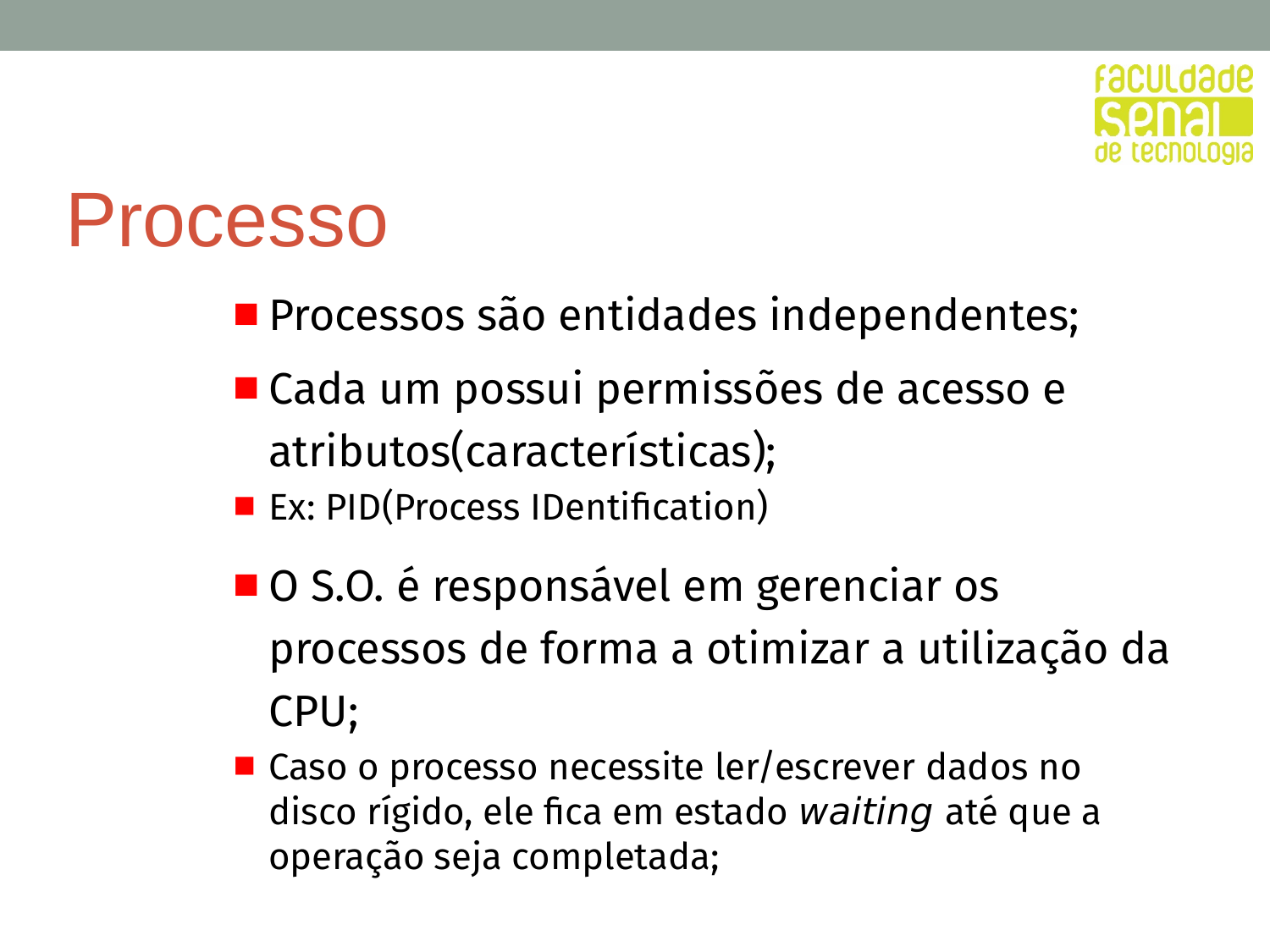

# Processo
Processos são entidades independentes;
Cada um possui permissões de acesso e atributos(características);
Ex: PID(Process IDentification)
O S.O. é responsável em gerenciar os processos de forma a otimizar a utilização da CPU;
Caso o processo necessite ler/escrever dados no
disco rígido, ele fica em estado waiting até que a operação seja completada;